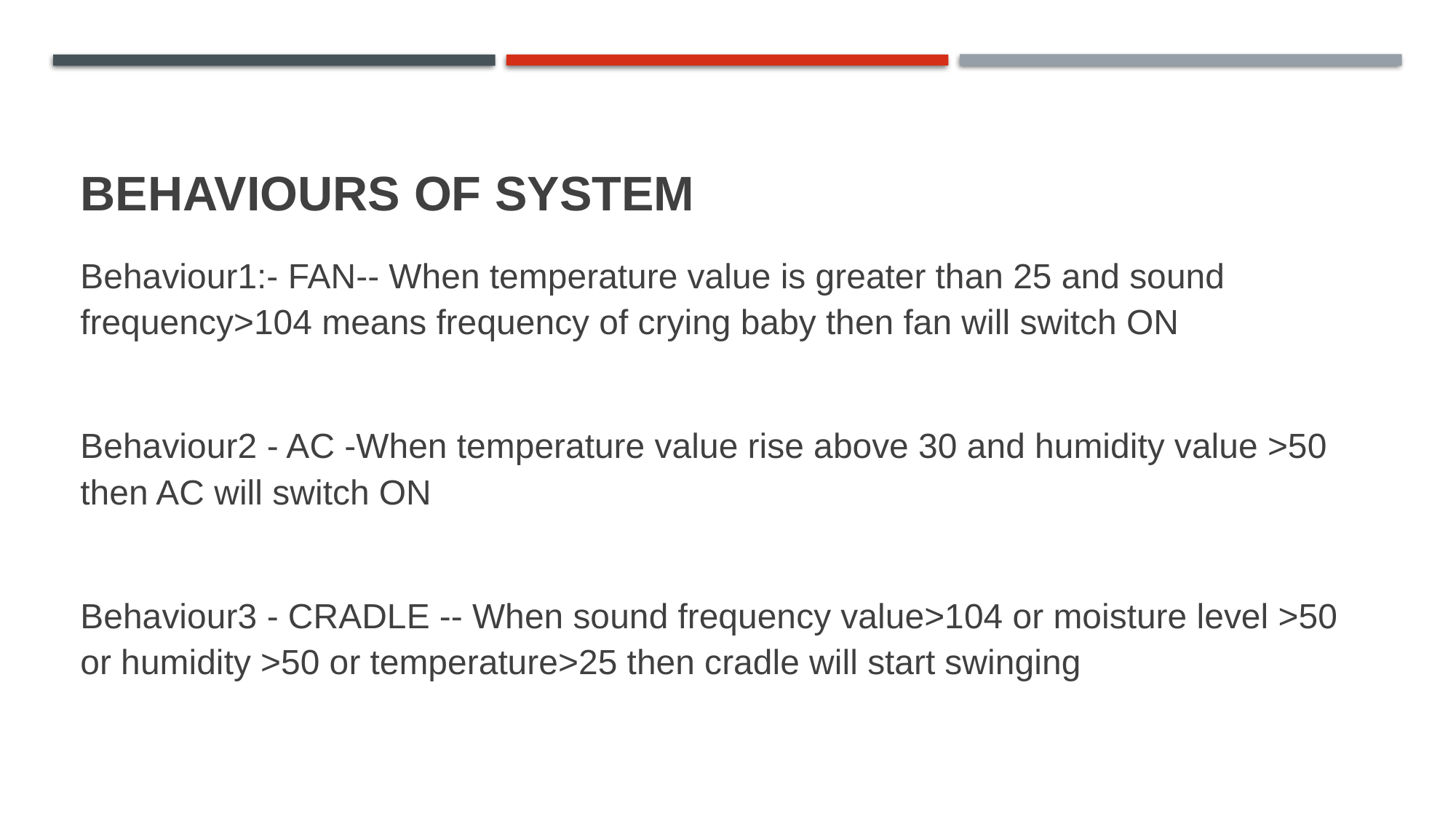

# behaviours of system
Behaviour1:- FAN-- When temperature value is greater than 25 and sound frequency>104 means frequency of crying baby then fan will switch ON

Behaviour2 - AC -When temperature value rise above 30 and humidity value >50 then AC will switch ON

Behaviour3 - CRADLE -- When sound frequency value>104 or moisture level >50 or humidity >50 or temperature>25 then cradle will start swinging